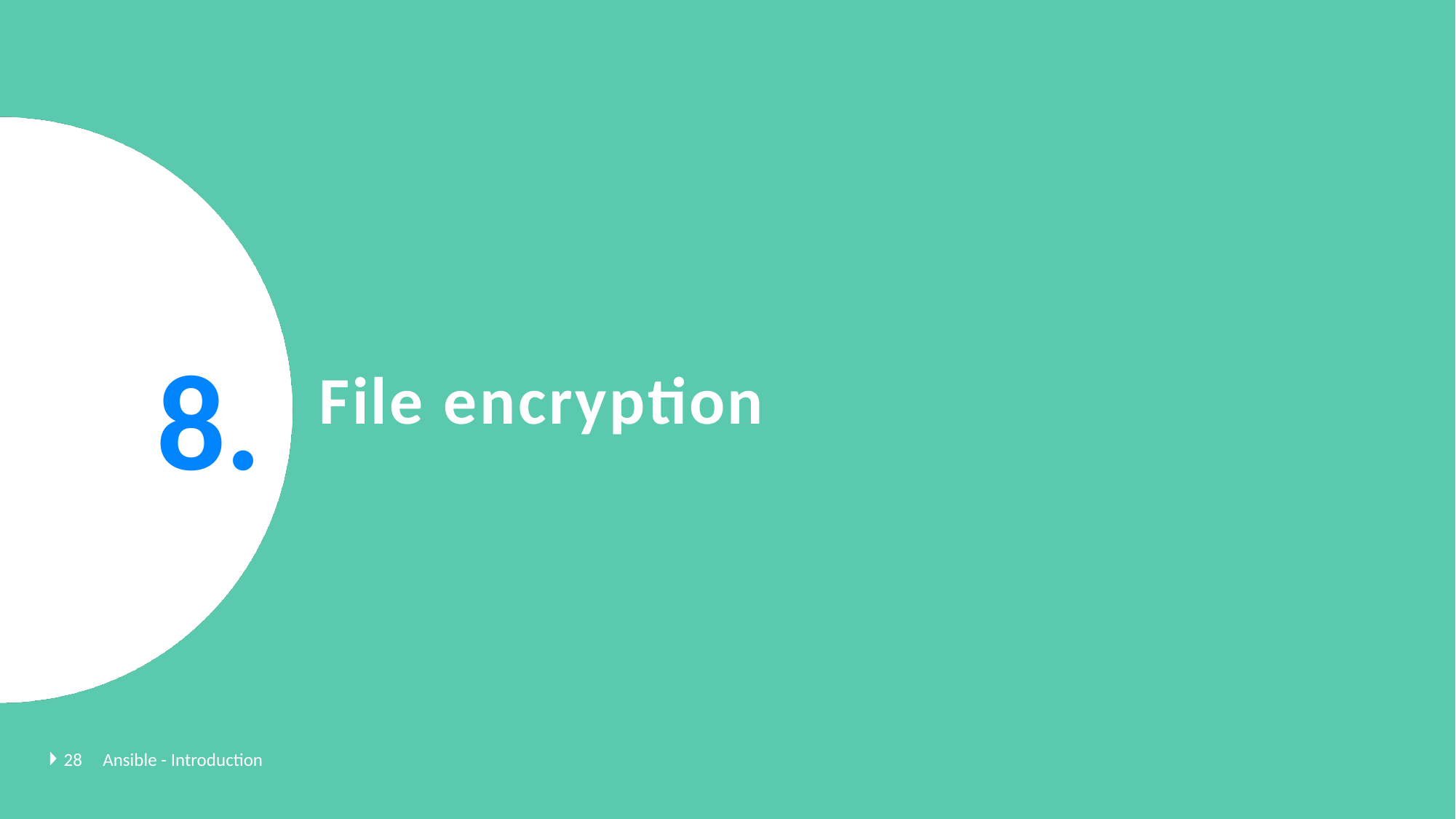

8.
# File encryption

28
Ansible - Introduction